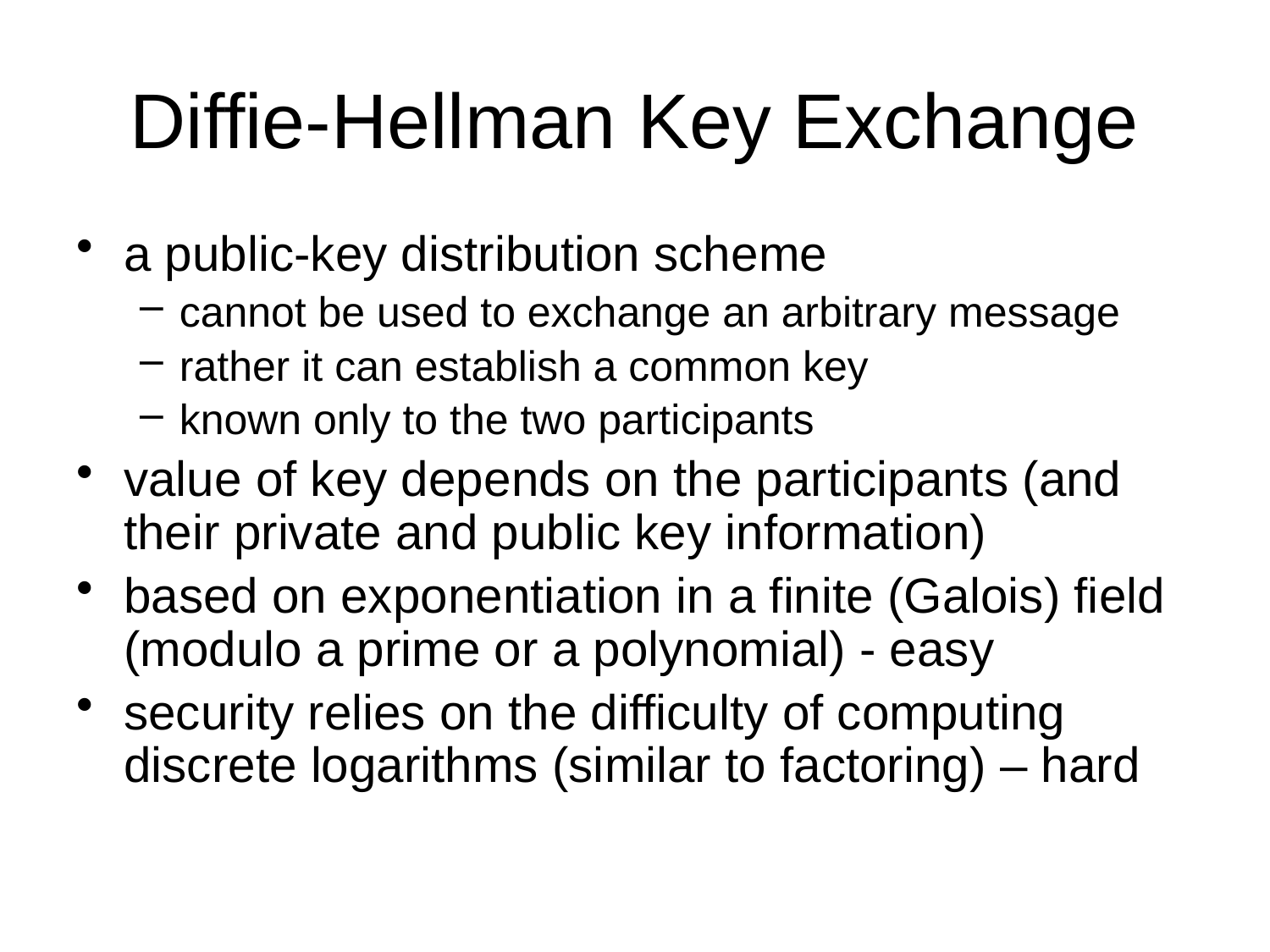

# Diffie-Hellman Key Exchange
a public-key distribution scheme
cannot be used to exchange an arbitrary message
rather it can establish a common key
known only to the two participants
value of key depends on the participants (and their private and public key information)
based on exponentiation in a finite (Galois) field (modulo a prime or a polynomial) - easy
security relies on the difficulty of computing discrete logarithms (similar to factoring) – hard